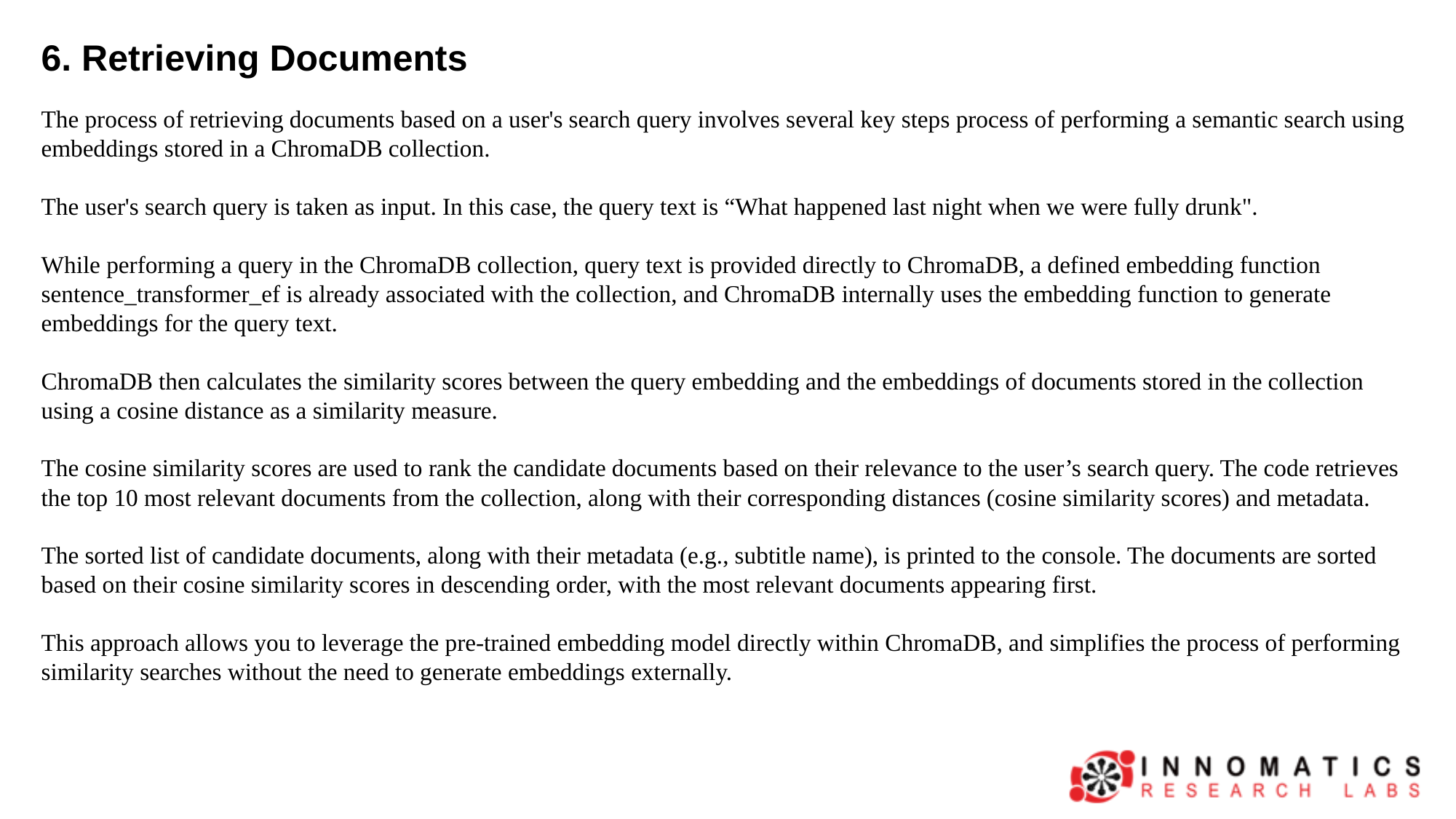

6. Retrieving Documents

The process of retrieving documents based on a user's search query involves several key steps process of performing a semantic search using embeddings stored in a ChromaDB collection.

The user's search query is taken as input. In this case, the query text is “What happened last night when we were fully drunk".

While performing a query in the ChromaDB collection, query text is provided directly to ChromaDB, a defined embedding function sentence_transformer_ef is already associated with the collection, and ChromaDB internally uses the embedding function to generate embeddings for the query text.

ChromaDB then calculates the similarity scores between the query embedding and the embeddings of documents stored in the collection using a cosine distance as a similarity measure.

The cosine similarity scores are used to rank the candidate documents based on their relevance to the user’s search query. The code retrieves the top 10 most relevant documents from the collection, along with their corresponding distances (cosine similarity scores) and metadata.

The sorted list of candidate documents, along with their metadata (e.g., subtitle name), is printed to the console. The documents are sorted based on their cosine similarity scores in descending order, with the most relevant documents appearing first.

This approach allows you to leverage the pre-trained embedding model directly within ChromaDB, and simplifies the process of performing similarity searches without the need to generate embeddings externally.